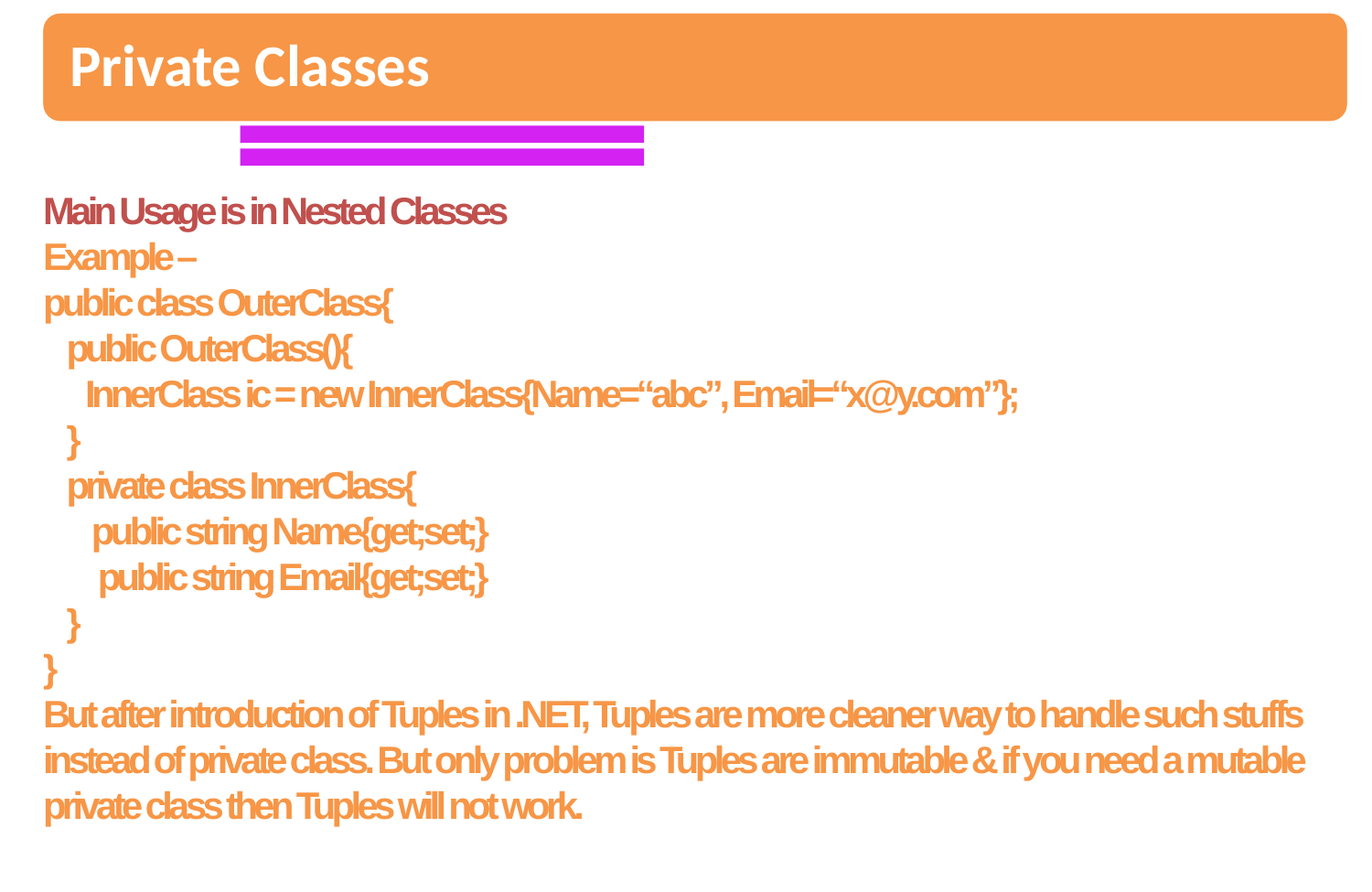

Private Classes

Main Usage is in Nested Classes
Example –
public class OuterClass{
   public OuterClass(){
      InnerClass ic = new InnerClass{Name=“abc”, Email=“x@y.com”};
   }
   private class InnerClass{
       public string Name{get;set;}
        public string Email{get;set;}
   }
}
But after introduction of Tuples in .NET, Tuples are more cleaner way to handle such stuffs instead of private class. But only problem is Tuples are immutable & if you need a mutable private class then Tuples will not work.